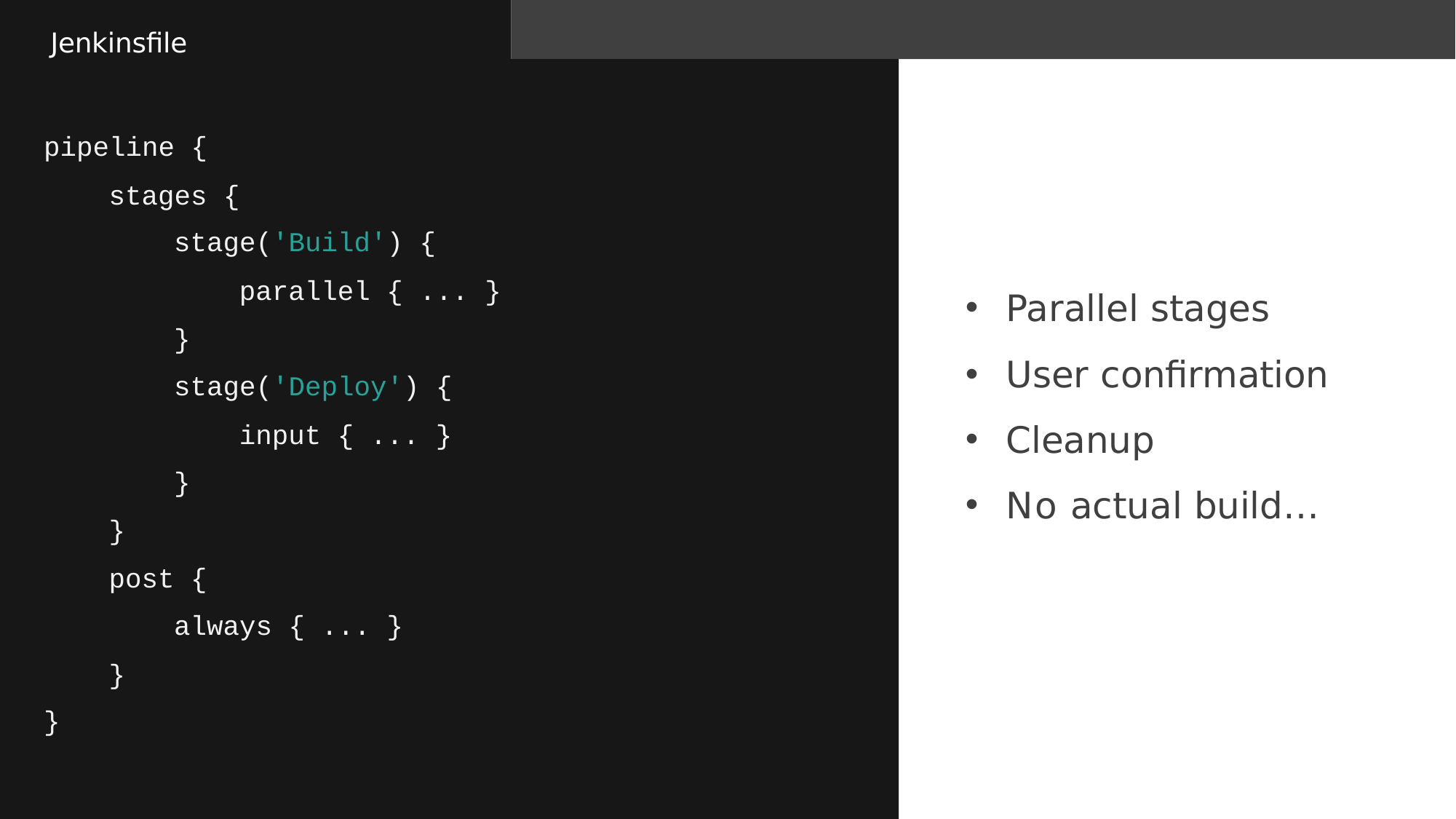

# Jenkinsfile
pipeline {
stages {
stage('Build') {
parallel { ... }
}
stage('Deploy') {
input { ... }
}
}
post {
always { ... }
}
}
Parallel stages
User confirmation
Cleanup
No actual build…
17